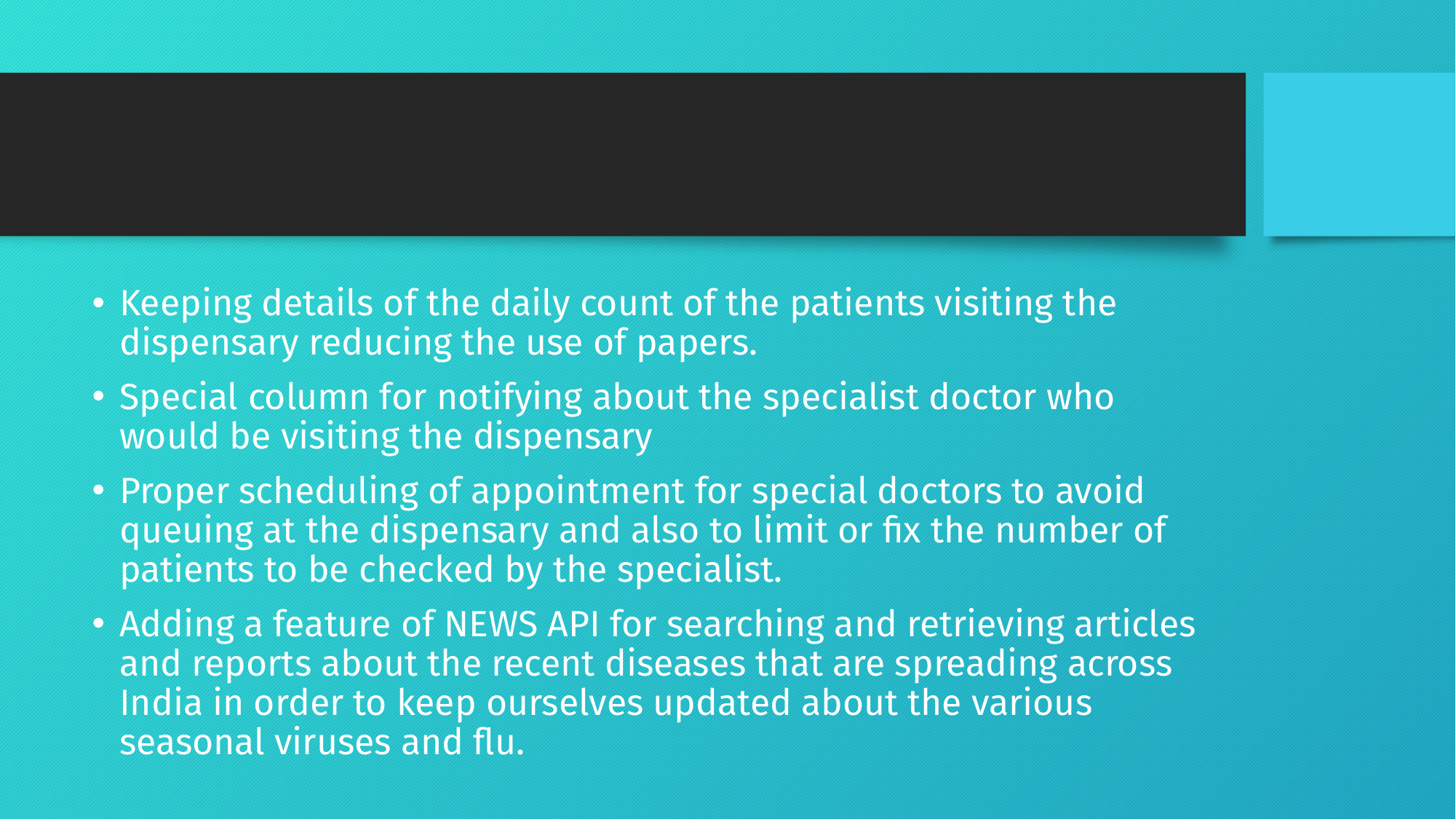

Keeping details of the daily count of the patients visiting the dispensary reducing the use of papers.
Special column for notifying about the specialist doctor who would be visiting the dispensary
Proper scheduling of appointment for special doctors to avoid queuing at the dispensary and also to limit or fix the number of patients to be checked by the specialist.
Adding a feature of NEWS API for searching and retrieving articles and reports about the recent diseases that are spreading across India in order to keep ourselves updated about the various seasonal viruses and flu.